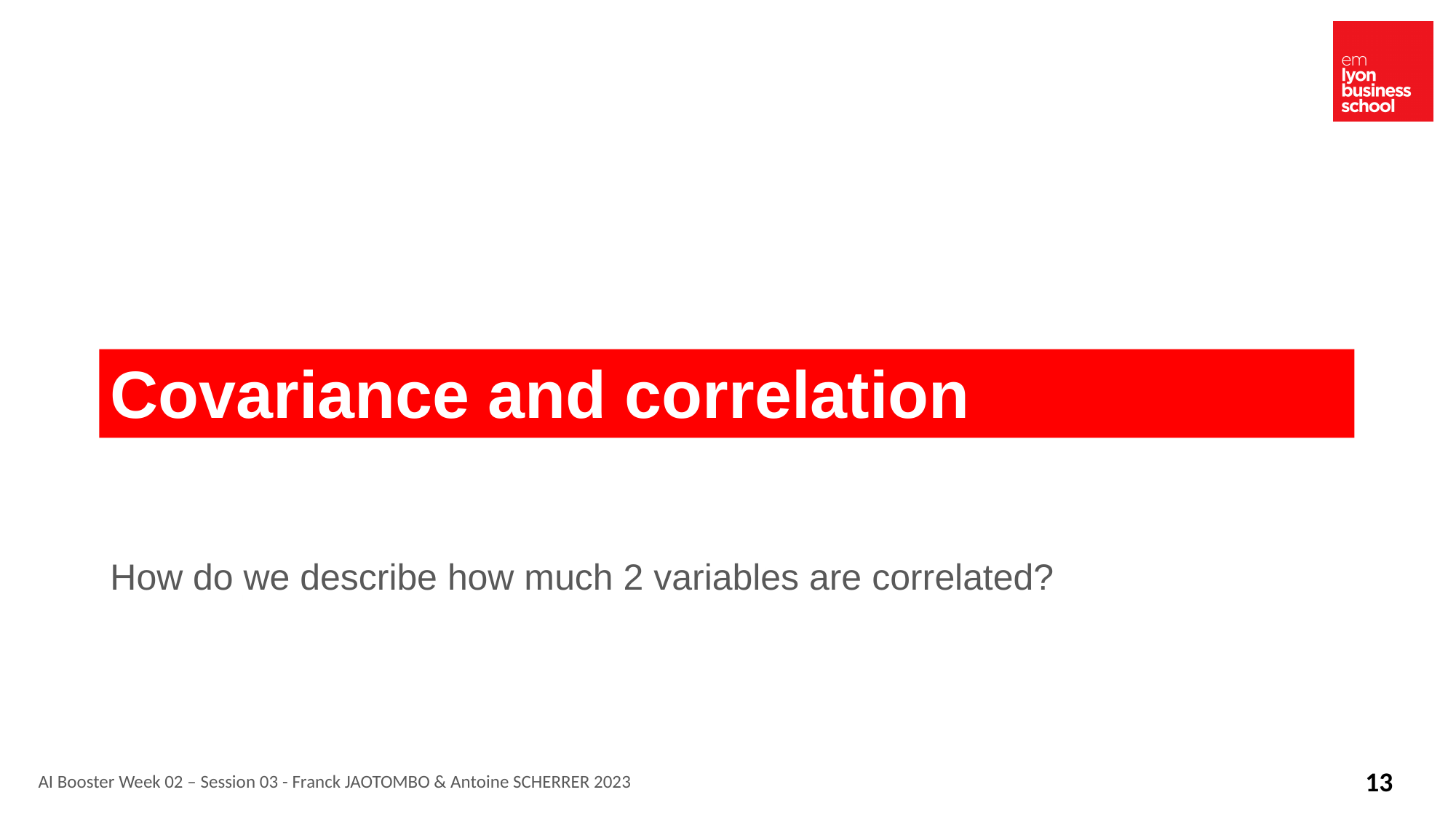

# Covariance and correlation
How do we describe how much 2 variables are correlated?
AI Booster Week 02 – Session 03 - Franck JAOTOMBO & Antoine SCHERRER 2023
13